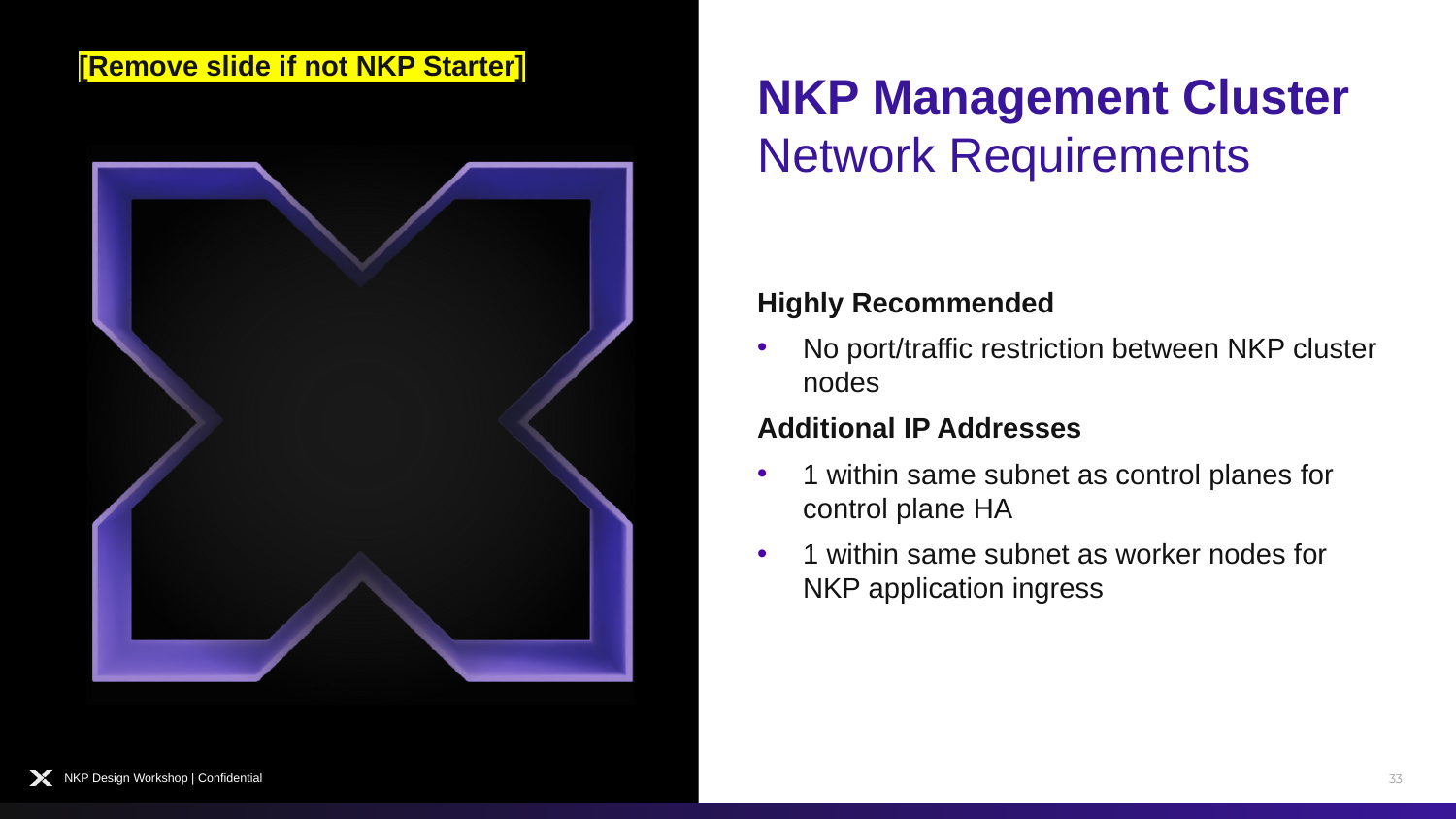

[Remove slide if not NKP Starter]
NKP Management Cluster Network Requirements

Highly Recommended
No port/traffic restriction between NKP cluster nodes
Additional IP Addresses
1 within same subnet as control planes for control plane HA
1 within same subnet as worker nodes for NKP application ingress

NKP Design Workshop | Confidential
33